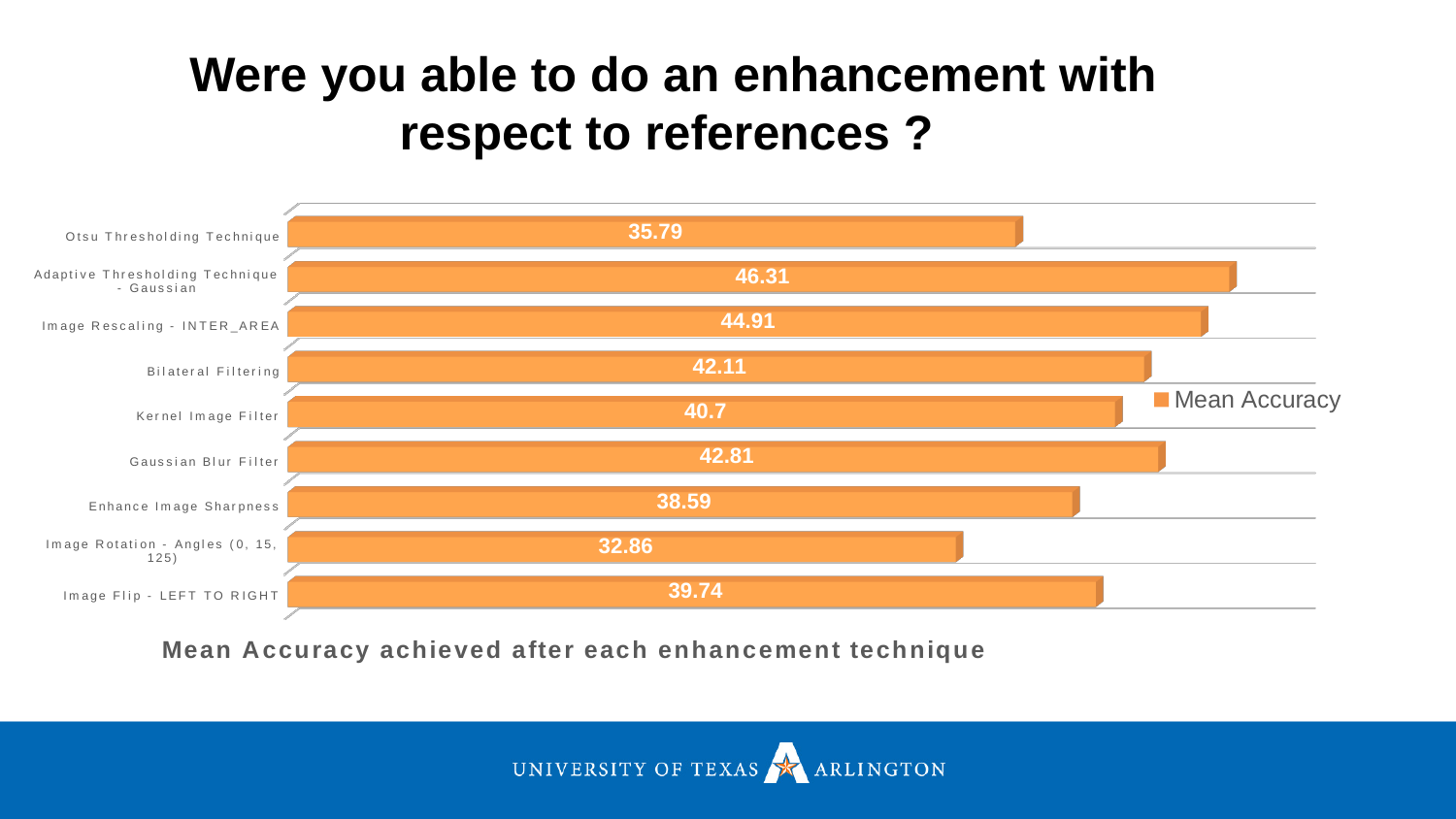

Were you able to do an enhancement with respect to references ?

[unsupported chart]